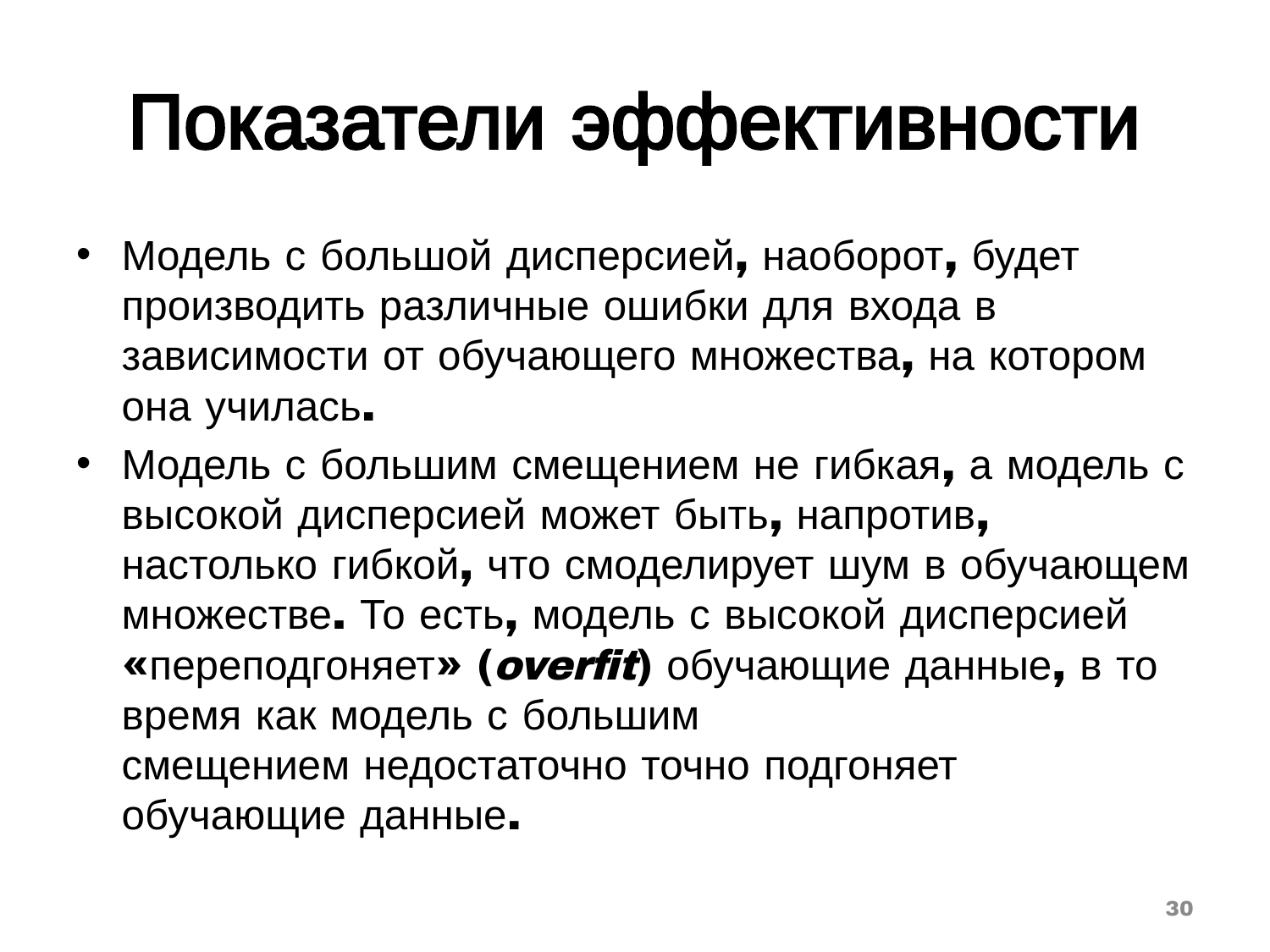

# Показатели эффективности
Модель с большой дисперсией, наоборот, будет производить различные ошибки для входа в зависимости от обучающего множества, на котором она училась.
Модель с большим смещением не гибкая, а модель с высокой дисперсией может быть, напротив, настолько гибкой, что смоделирует шум в обучающем множестве. То есть, модель с высокой дисперсией «переподгоняет» (overfit) обучающие данные, в то время как модель с большим смещением недостаточно точно подгоняет обучающие данные.

30